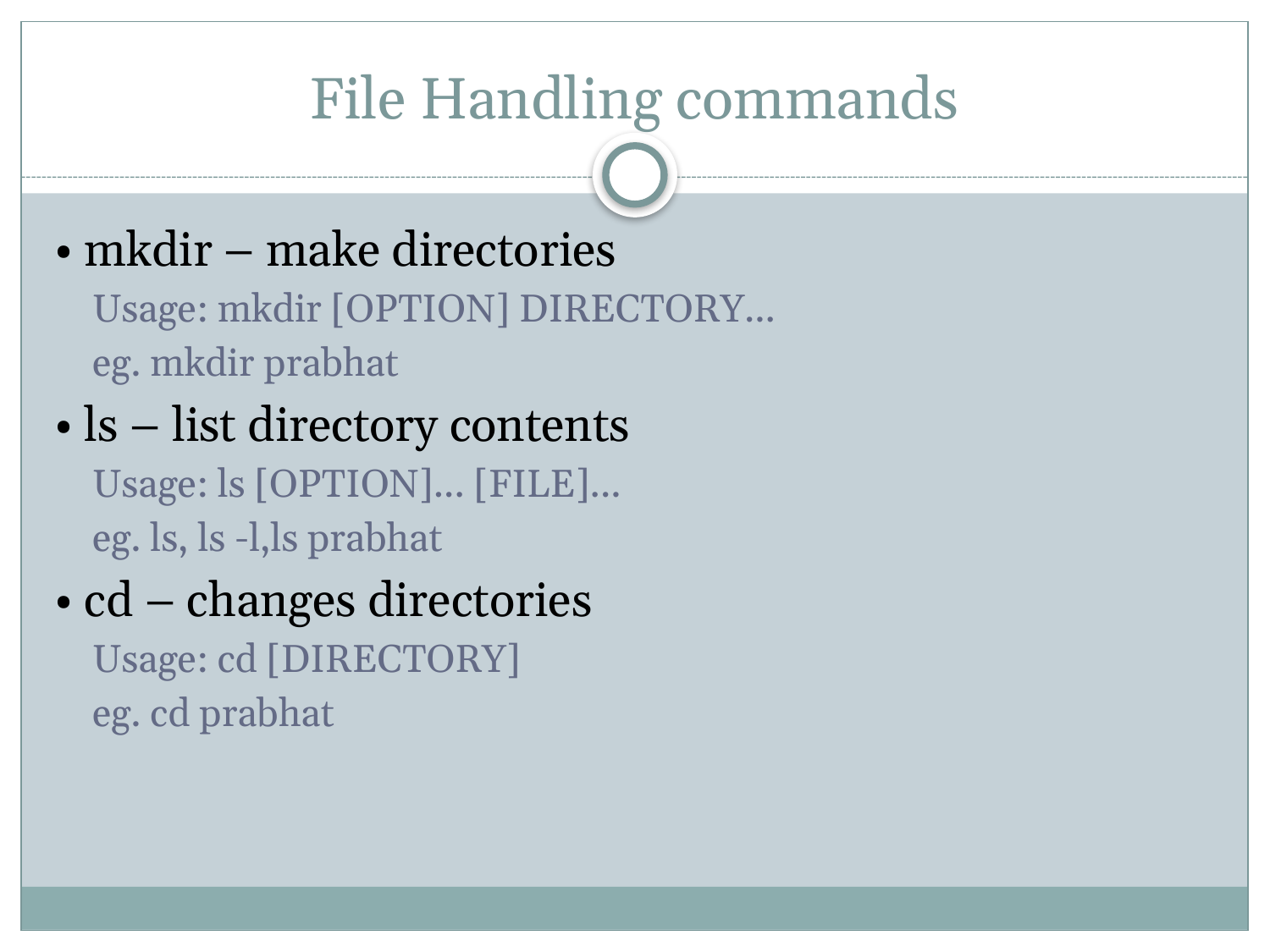

# File Handling commands
• mkdir – make directories
Usage: mkdir [OPTION] DIRECTORY...
eg. mkdir prabhat
• ls – list directory contents
Usage: ls [OPTION]... [FILE]...
eg. ls, ls -l,ls prabhat
• cd – changes directories
Usage: cd [DIRECTORY]
eg. cd prabhat